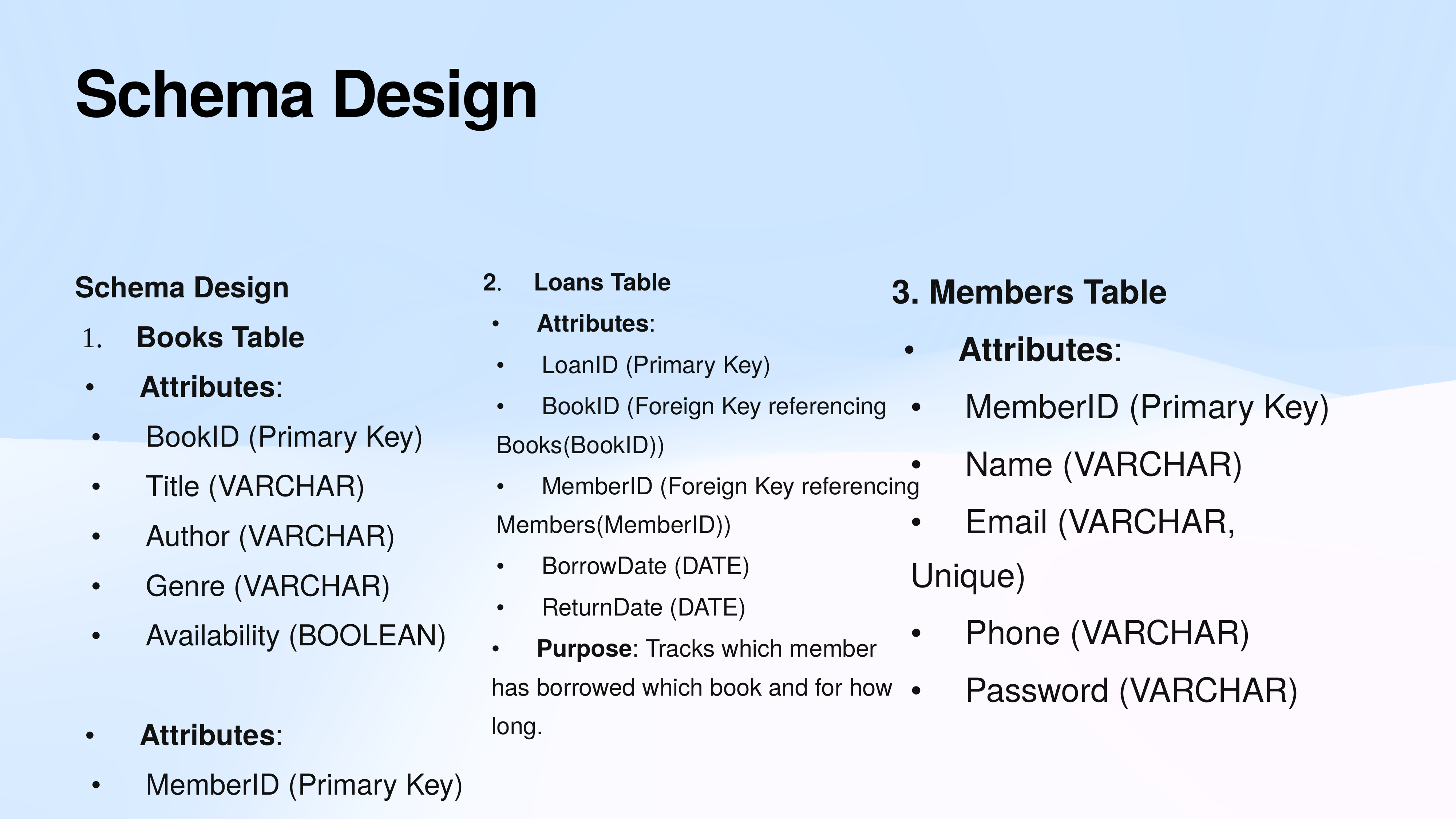

# Schema Design
Schema Design
	1.	Books Table
	•	Attributes:
	•	BookID (Primary Key)
	•	Title (VARCHAR)
	•	Author (VARCHAR)
	•	Genre (VARCHAR)
	•	Availability (BOOLEAN)

	•	Attributes:
	•	MemberID (Primary Key)
	•	Name (VARCHAR)
	•	Email (VARCHAR, Unique)
	•	Phone (VARCHAR)
	•	Password (VARCHAR)
	•	Purpose: Stores details about members of the library.
	3.	Loans Table
	•	Attributes:
	•	LoanID (Primary Key)
	•	BookID (Foreign Key referencing Books(BookID))
	•	MemberID (Foreign Key referencing Members(MemberID))
	•	BorrowDate (DATE)
	•	ReturnDate (DATE)
	•	Purpose: Tracks which member has borrowed which book and for how long.
2.	Loans Table
	•	Attributes:
	•	LoanID (Primary Key)
	•	BookID (Foreign Key referencing Books(BookID))
	•	MemberID (Foreign Key referencing Members(MemberID))
	•	BorrowDate (DATE)
	•	ReturnDate (DATE)
	•	Purpose: Tracks which member has borrowed which book and for how long.
3. Members Table
	•	Attributes:
	•	MemberID (Primary Key)
	•	Name (VARCHAR)
	•	Email (VARCHAR, Unique)
	•	Phone (VARCHAR)
	•	Password (VARCHAR)